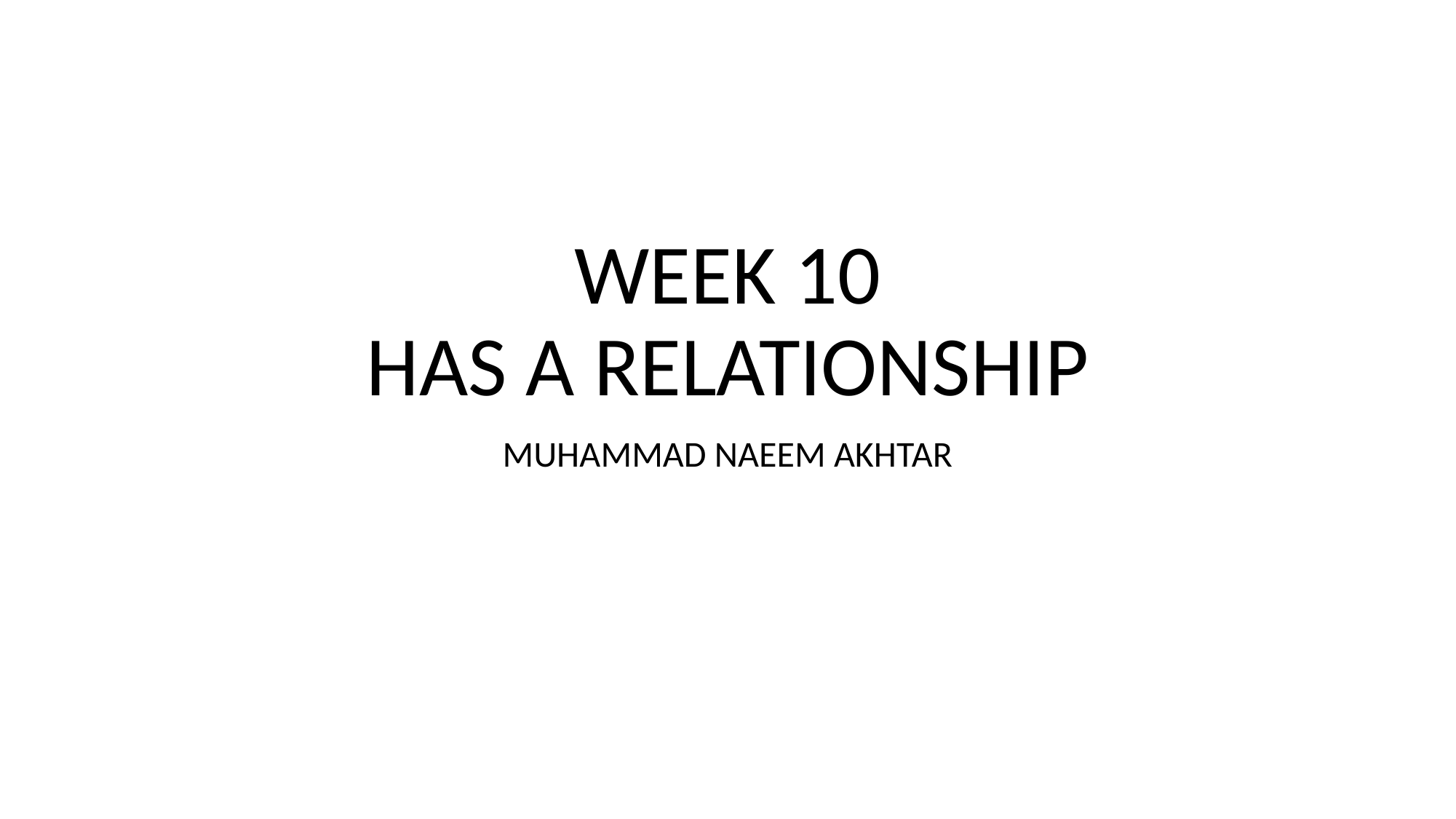

# WEEK 10 HAS A RELATIONSHIP
MUHAMMAD NAEEM AKHTAR